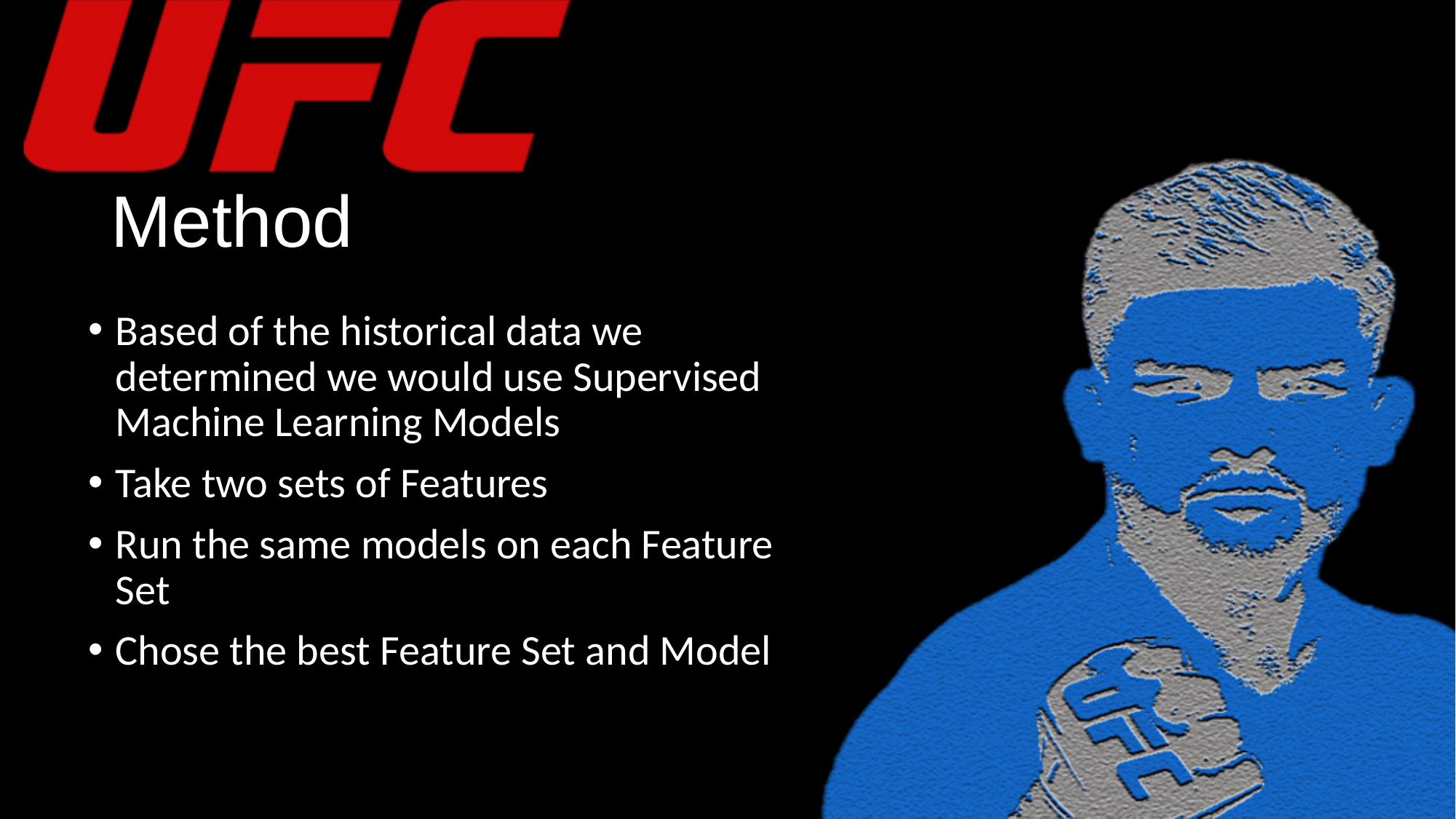

# Method
Based of the historical data we determined we would use Supervised Machine Learning Models
Take two sets of Features
Run the same models on each Feature Set
Chose the best Feature Set and Model